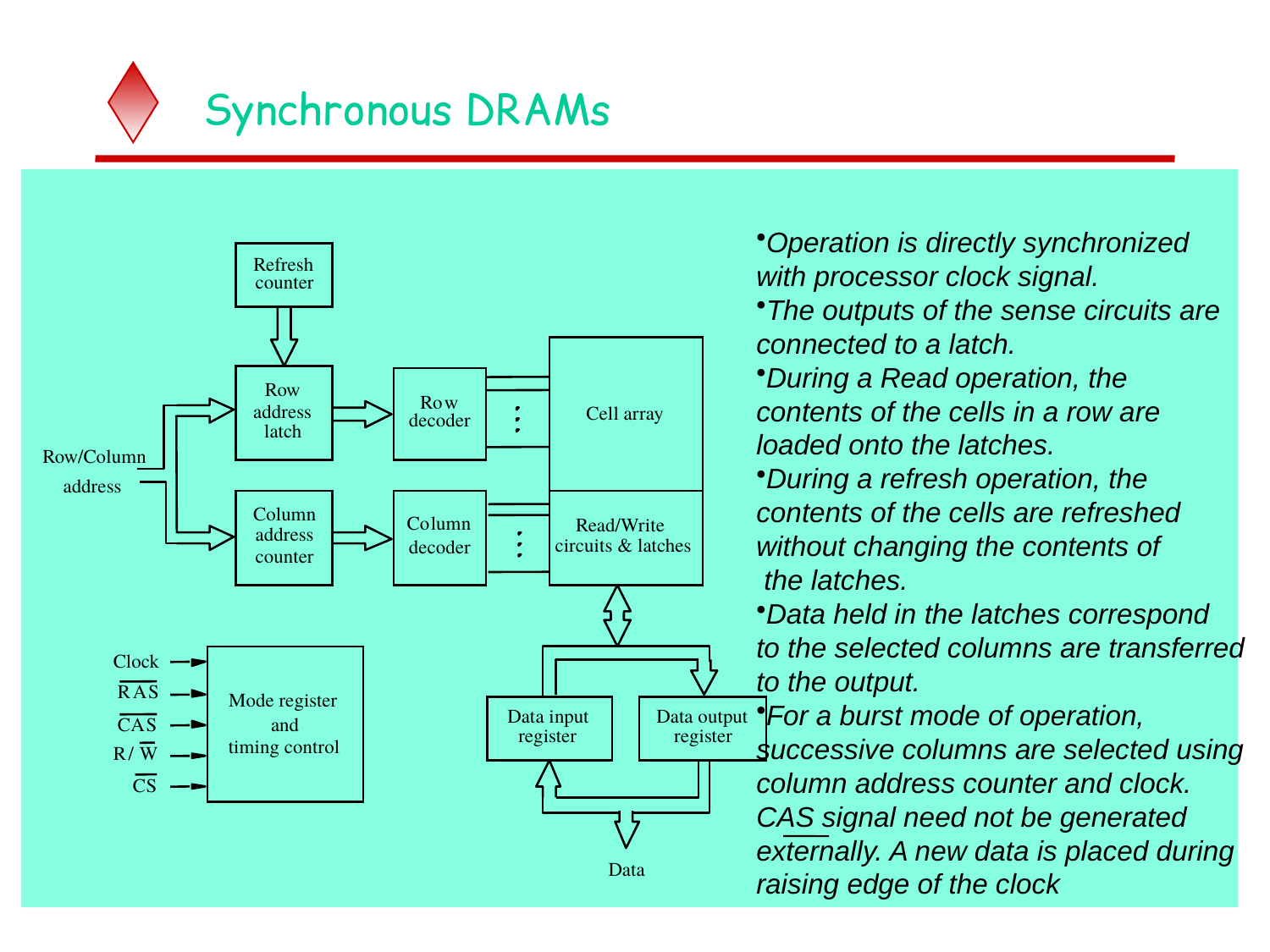

# Synchronous DRAMs

Operation is directly synchronized
with processor clock signal.
The outputs of the sense circuits are
connected to a latch.
During a Read operation, the
contents of the cells in a row are
loaded onto the latches.
During a refresh operation, the
contents of the cells are refreshed
without changing the contents of
 the latches.
Data held in the latches correspond
to the selected columns are transferred
to the output.
For a burst mode of operation,
successive columns are selected using
column address counter and clock.
CAS signal need not be generated
externally. A new data is placed during
raising edge of the clock

Refresh
counter

Row
Ro
w

address

Cell array

decoder

latch

Row/Column
address

Column

Co
lumn
Read/Write

address

circuits & latches
decoder
counter

Clock

R
A
S

Mode register

Data input
Data output
C
A
S
and

register
register

timing control
R
/
W

C
S

Data